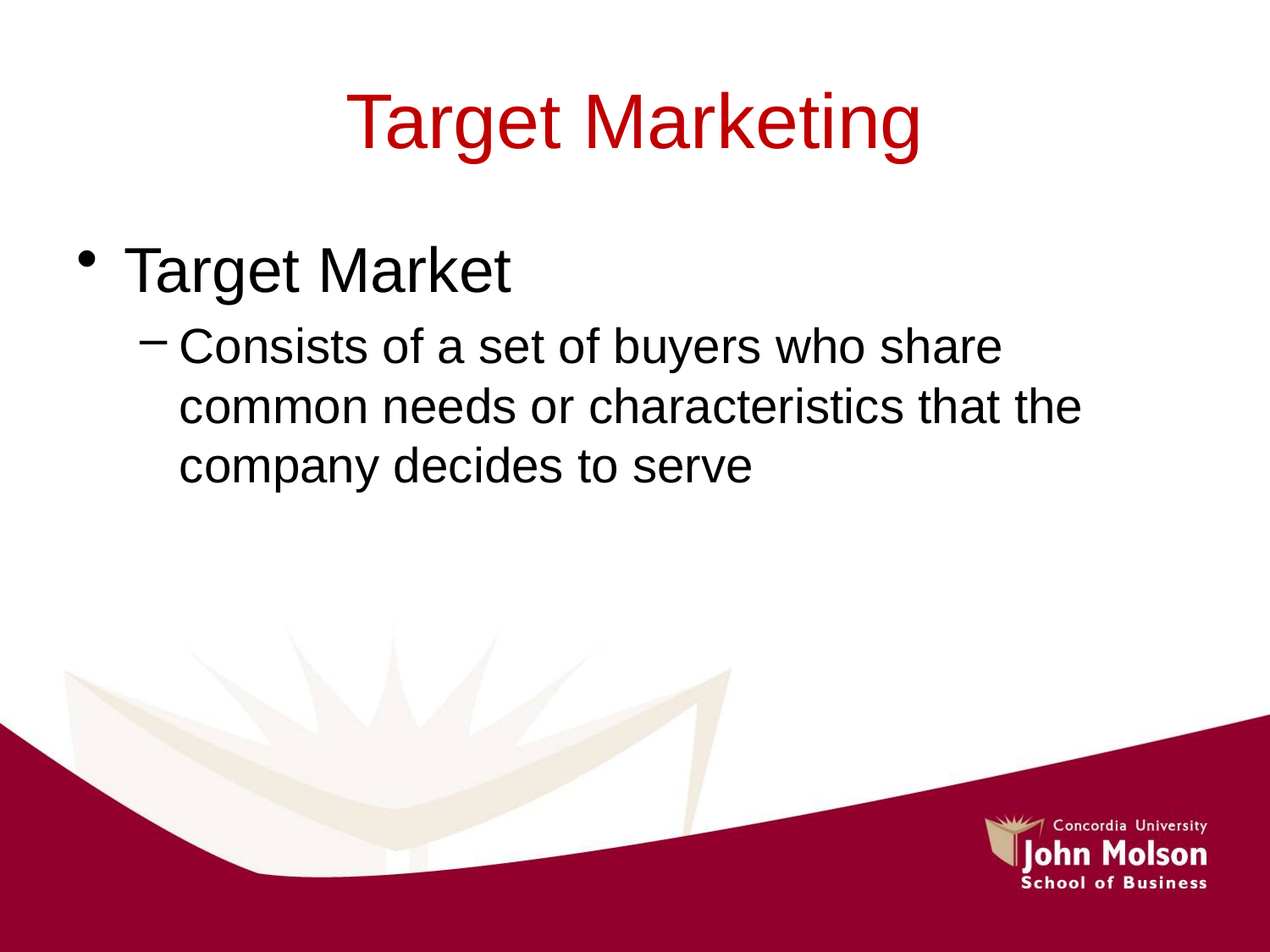

# Target Marketing
Target Market
Consists of a set of buyers who share common needs or characteristics that the company decides to serve